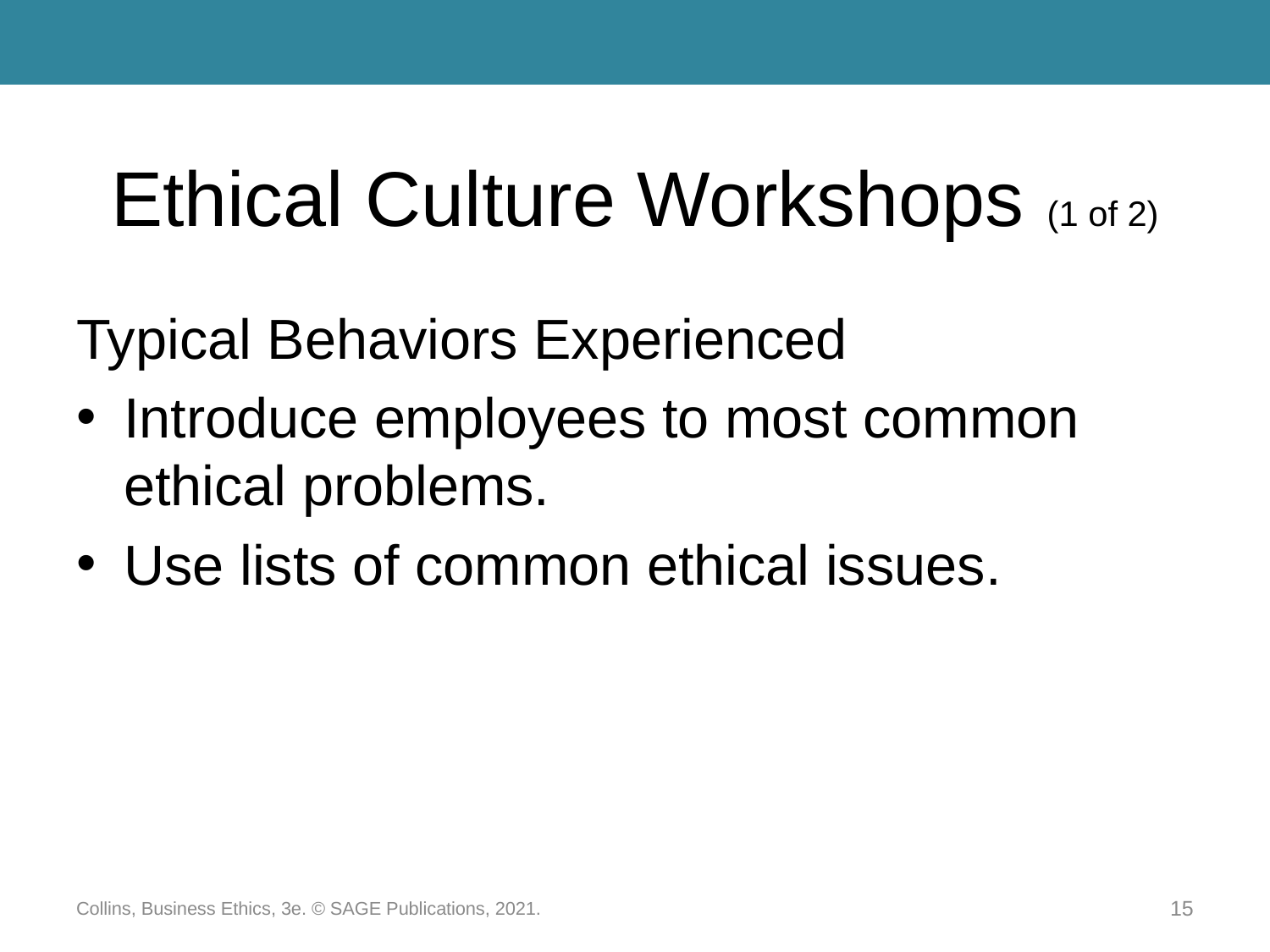

# Ethical Culture Workshops (1 of 2)
Typical Behaviors Experienced
Introduce employees to most common ethical problems.
Use lists of common ethical issues.

Collins, Business Ethics, 3e. © SAGE Publications, 2021.
15